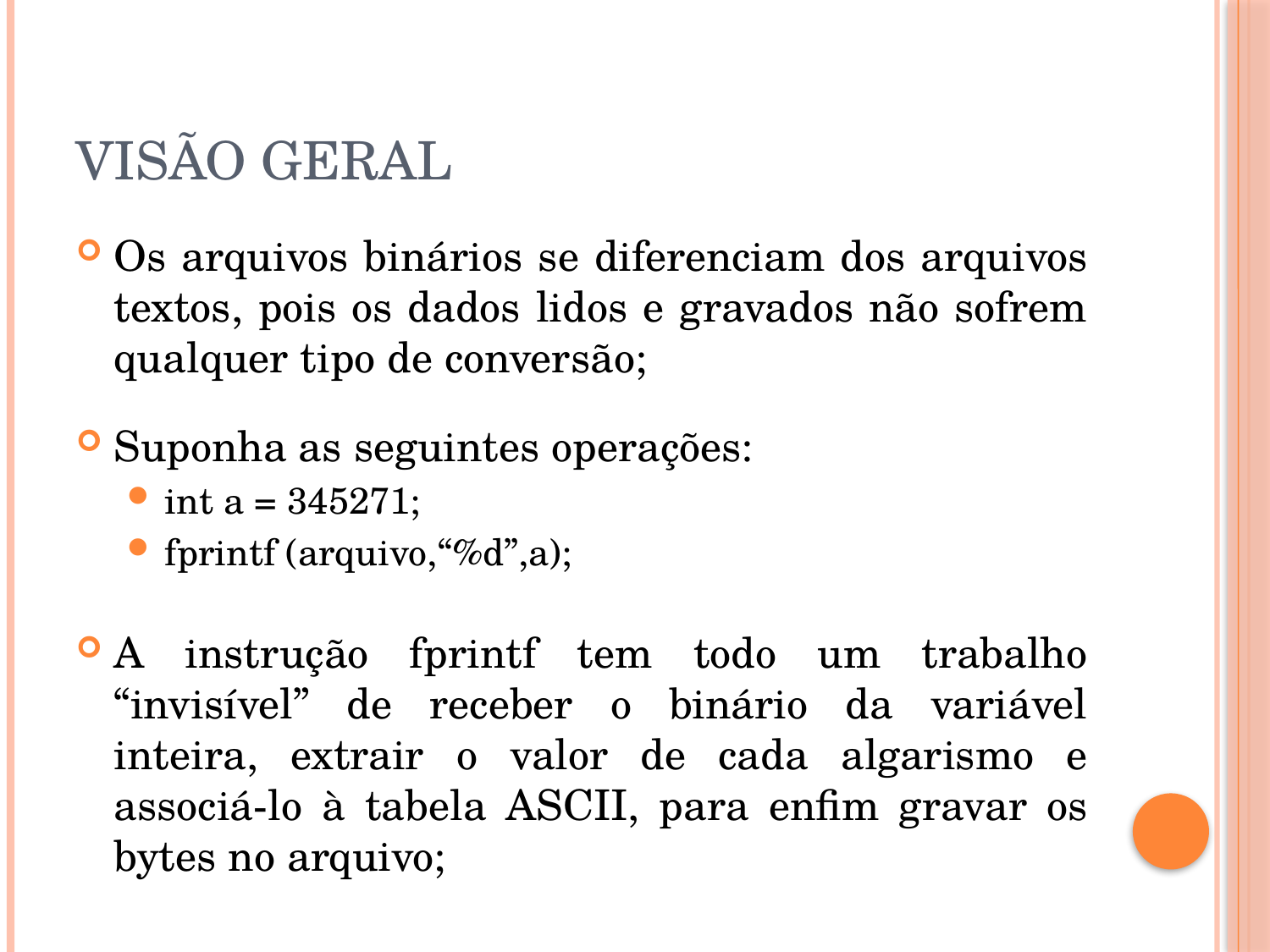

# Visão Geral
Os arquivos binários se diferenciam dos arquivos textos, pois os dados lidos e gravados não sofrem qualquer tipo de conversão;

Suponha as seguintes operações:
int a = 345271;
fprintf (arquivo,“%d”,a);

A instrução fprintf tem todo um trabalho “invisível” de receber o binário da variável inteira, extrair o valor de cada algarismo e associá-lo à tabela ASCII, para enfim gravar os bytes no arquivo;